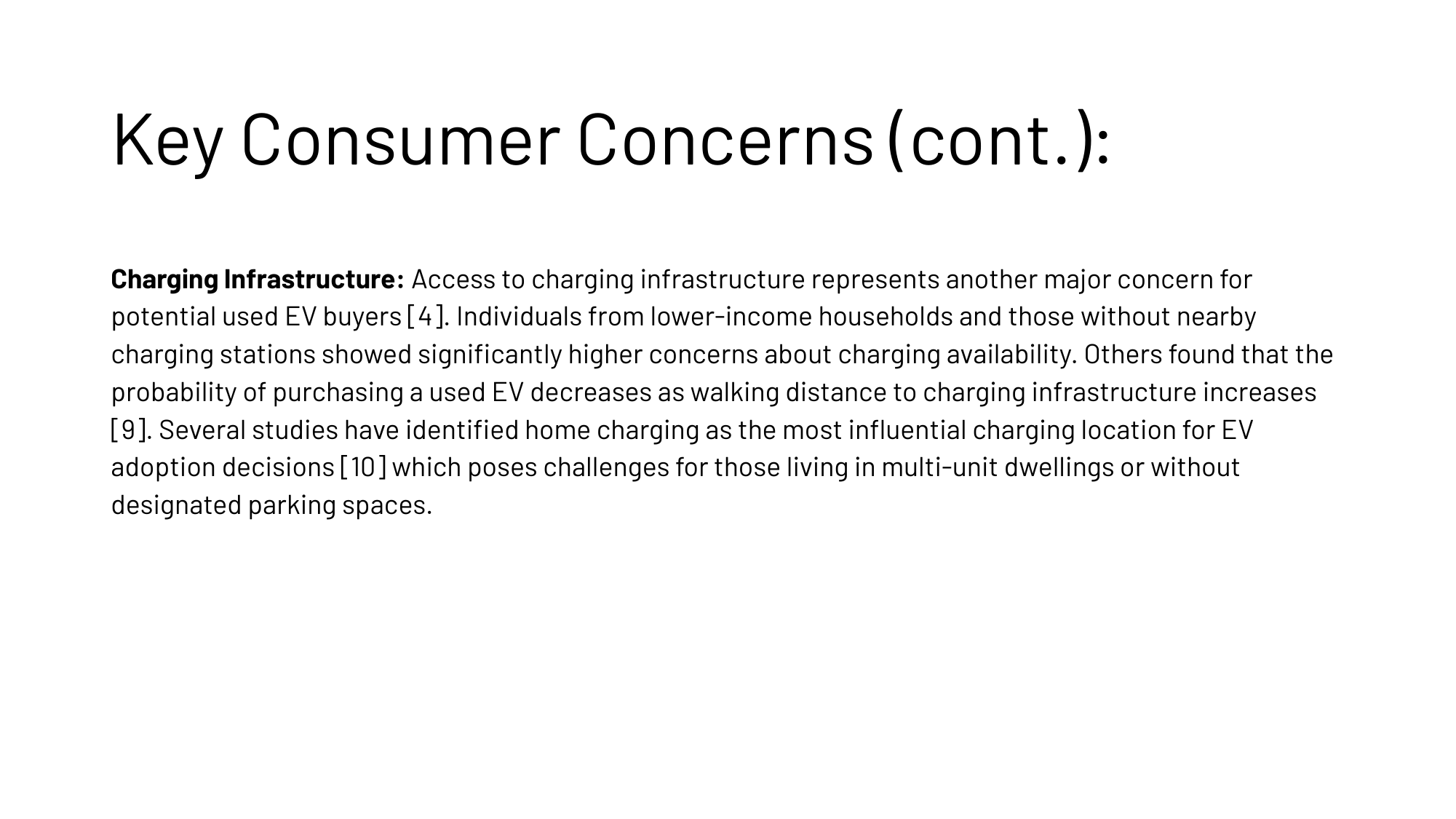

# Key Consumer Concerns (cont.):
Charging Infrastructure: Access to charging infrastructure represents another major concern for potential used EV buyers [4]. Individuals from lower-income households and those without nearby charging stations showed significantly higher concerns about charging availability. Others found that the probability of purchasing a used EV decreases as walking distance to charging infrastructure increases [9]. Several studies have identified home charging as the most influential charging location for EV adoption decisions [10] which poses challenges for those living in multi-unit dwellings or without designated parking spaces.